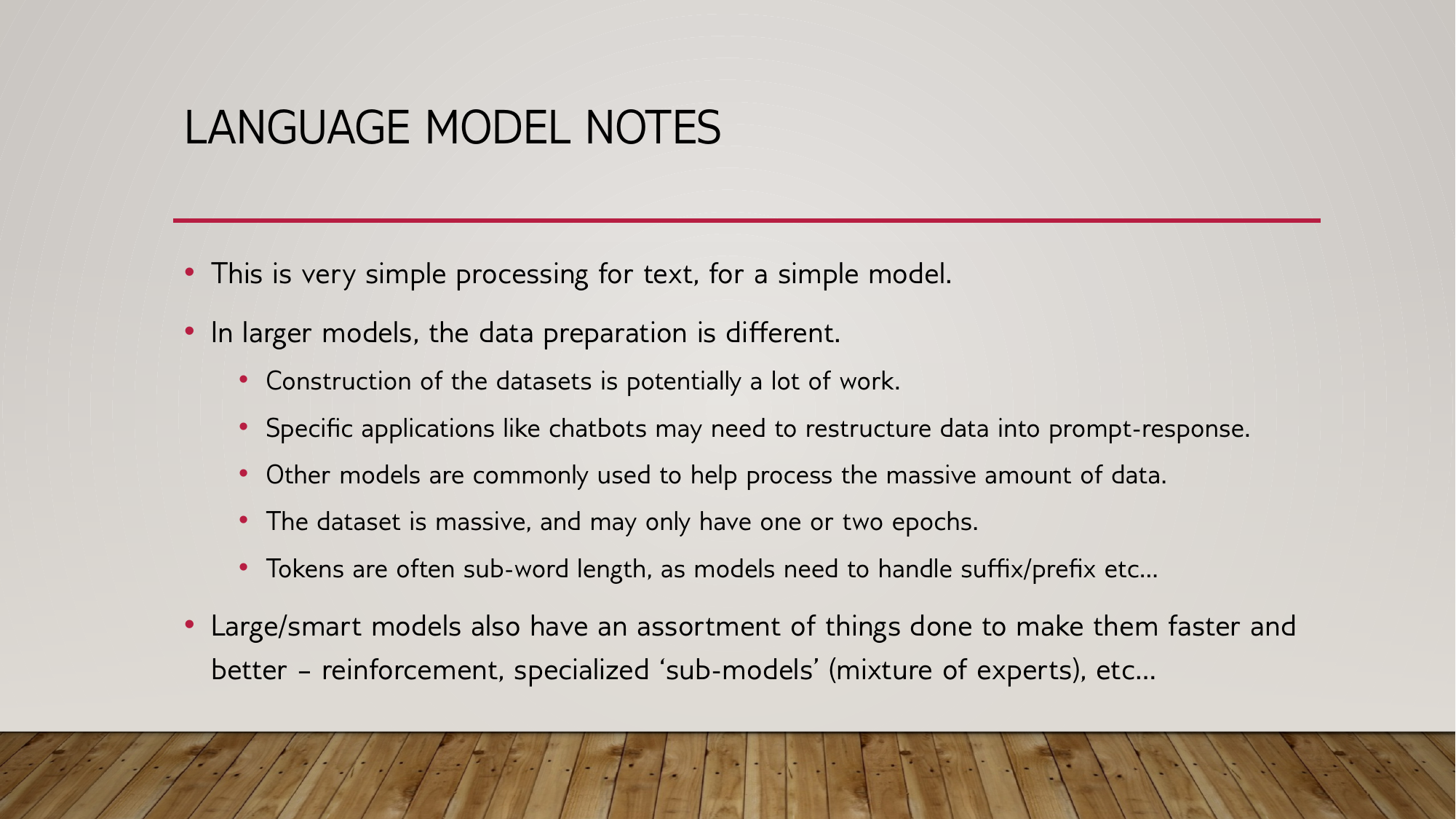

# Language Model Notes
This is very simple processing for text, for a simple model.
In larger models, the data preparation is different.
Construction of the datasets is potentially a lot of work.
Specific applications like chatbots may need to restructure data into prompt-response.
Other models are commonly used to help process the massive amount of data.
The dataset is massive, and may only have one or two epochs.
Tokens are often sub-word length, as models need to handle suffix/prefix etc…
Large/smart models also have an assortment of things done to make them faster and better – reinforcement, specialized ‘sub-models’ (mixture of experts), etc…